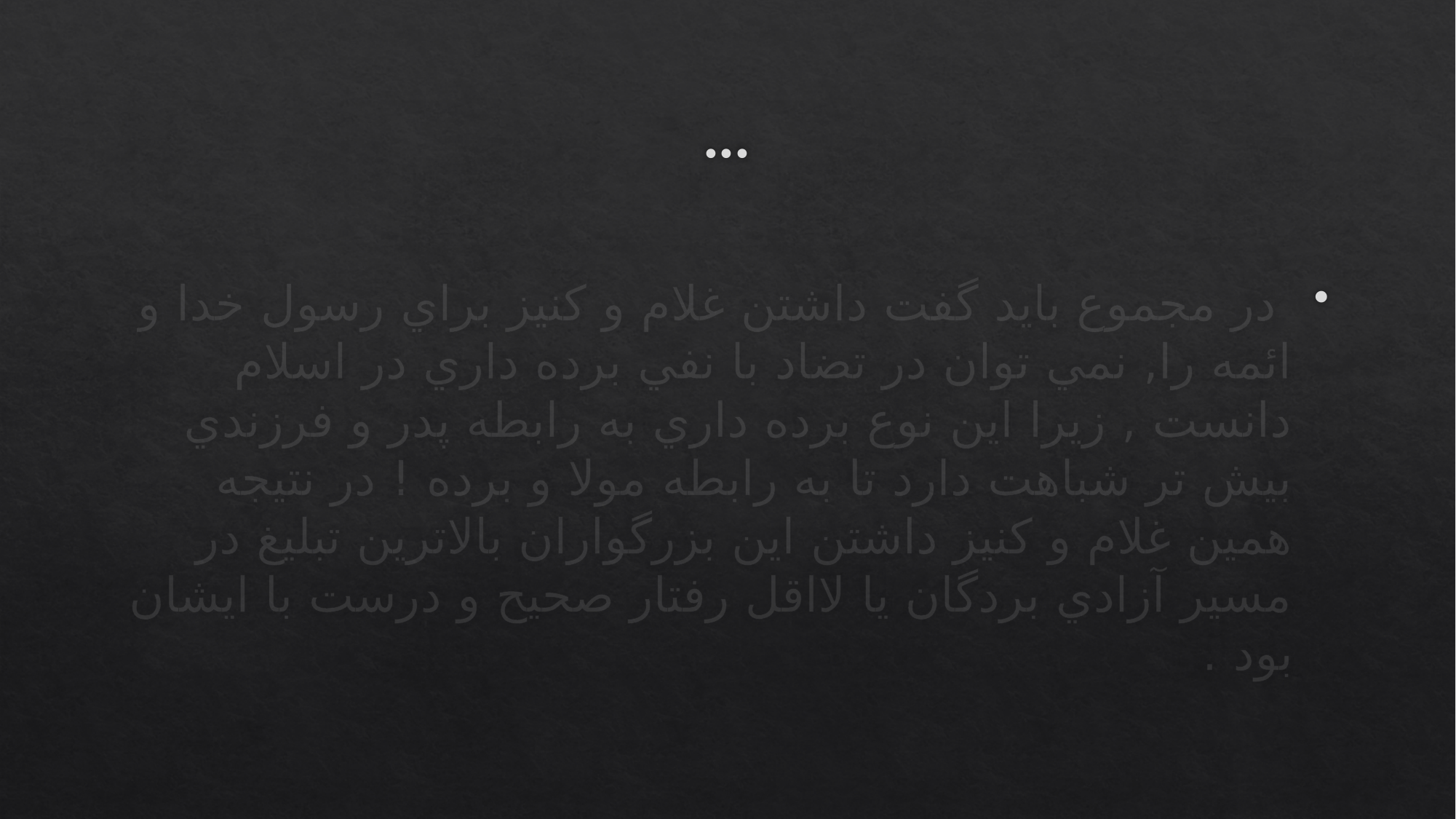

# ...
 در مجموع بايد گفت داشتن غلام و كنيز براي رسول خدا و ائمه را, نمي توان در تضاد با نفي برده داري در اسلام دانست , زيرا اين نوع برده داري به رابطه پدر و فرزندي بيش تر شباهت دارد تا به رابطه مولا و برده ! در نتيجه همين غلام و كنيز داشتن اين بزرگواران بالاترين تبليغ در مسير آزادي بردگان يا لااقل رفتار صحيح و درست با ايشان بود .